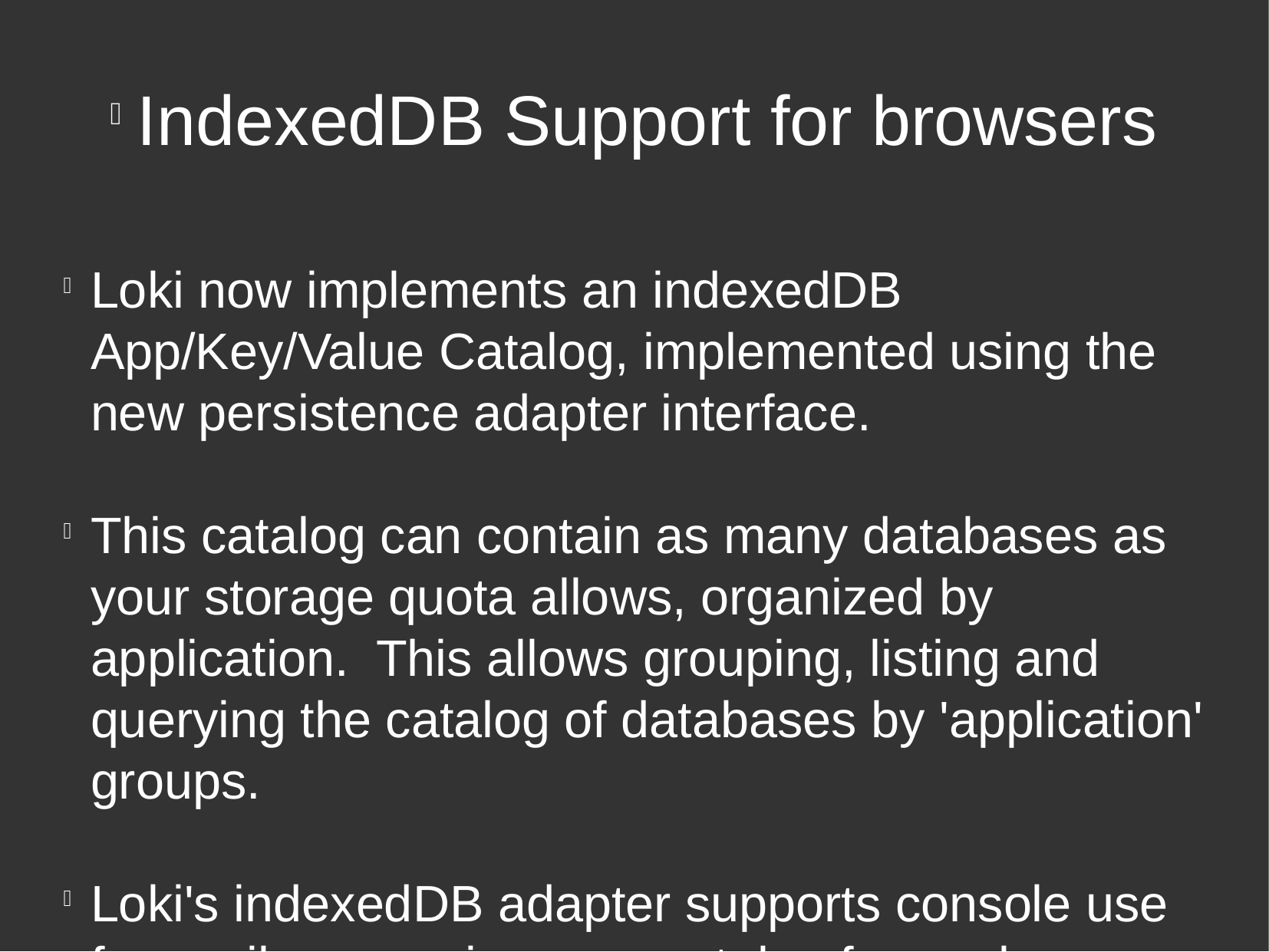

IndexedDB Support for browsers

Loki now implements an indexedDB App/Key/Value Catalog, implemented using the new persistence adapter interface.

This catalog can contain as many databases as your storage quota allows, organized by application.  This allows grouping, listing and querying the catalog of databases by 'application' groups.

Loki's indexedDB adapter supports console use for easily managing your catalog from a browser console.